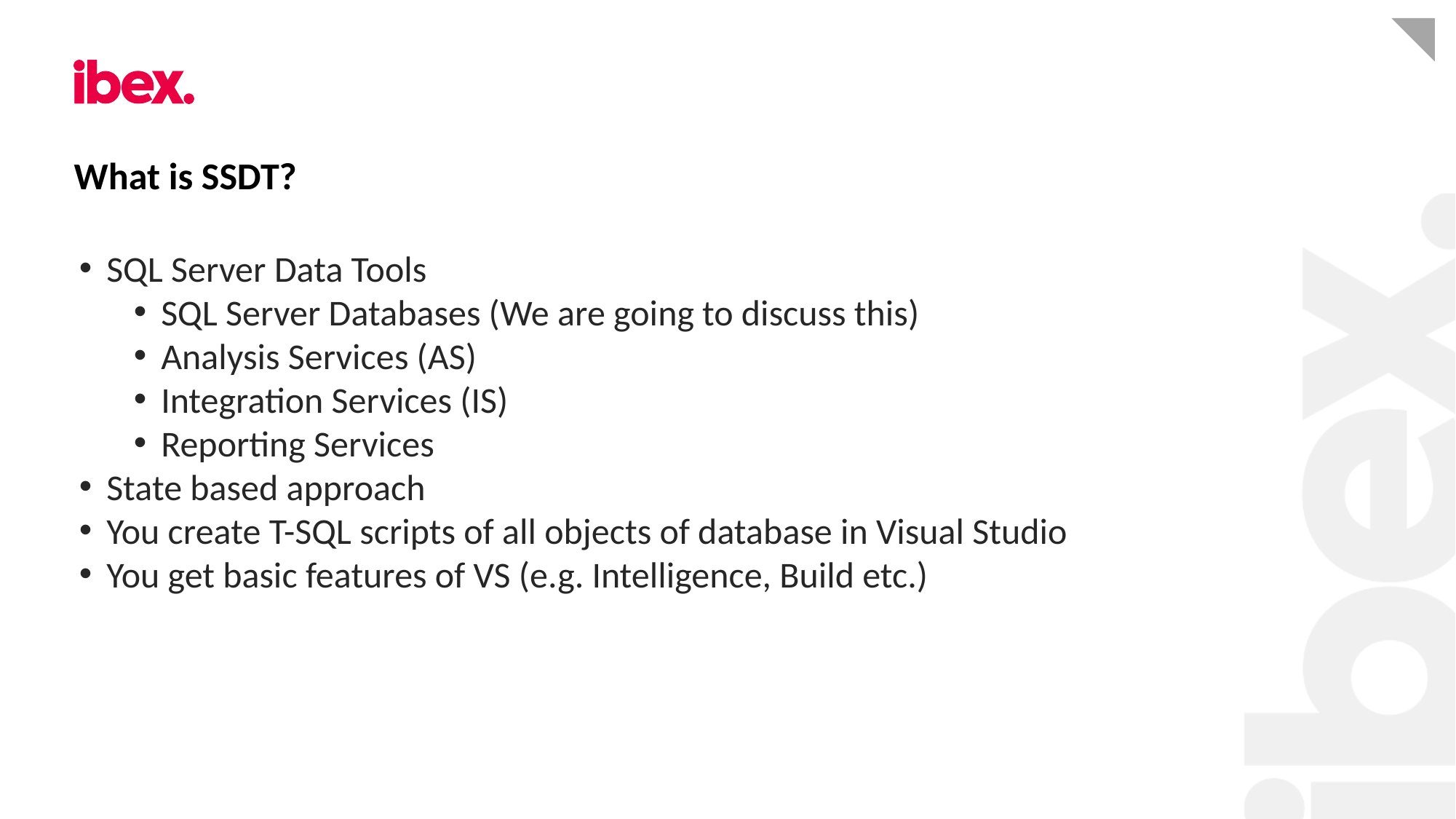

# What is SSDT?
SQL Server Data Tools
SQL Server Databases (We are going to discuss this)
Analysis Services (AS)
Integration Services (IS)
Reporting Services
State based approach
You create T-SQL scripts of all objects of database in Visual Studio
You get basic features of VS (e.g. Intelligence, Build etc.)